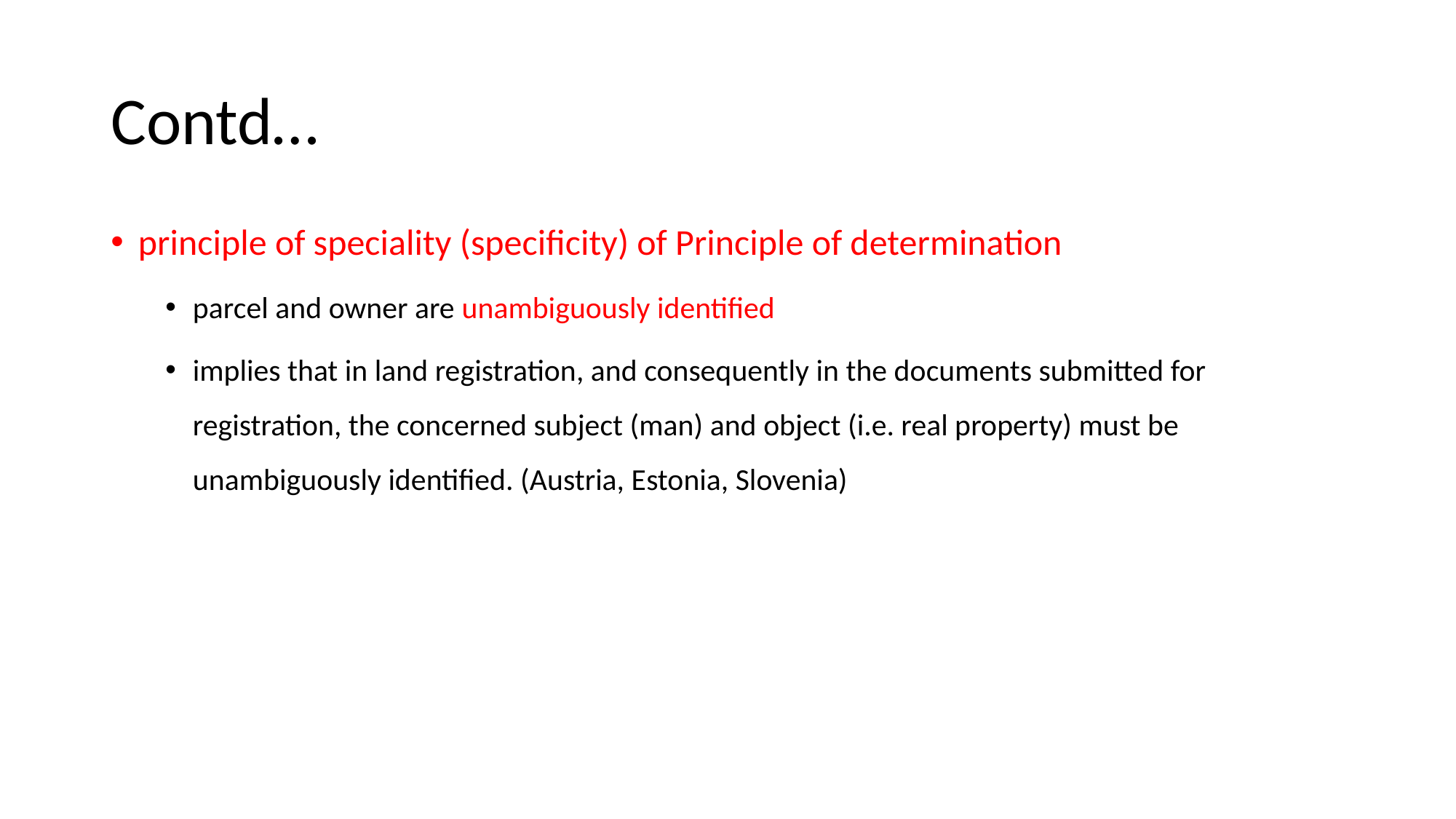

# Contd…
principle of speciality (specificity) of Principle of determination
parcel and owner are unambiguously identified
implies that in land registration, and consequently in the documents submitted for registration, the concerned subject (man) and object (i.e. real property) must be unambiguously identified. (Austria, Estonia, Slovenia)